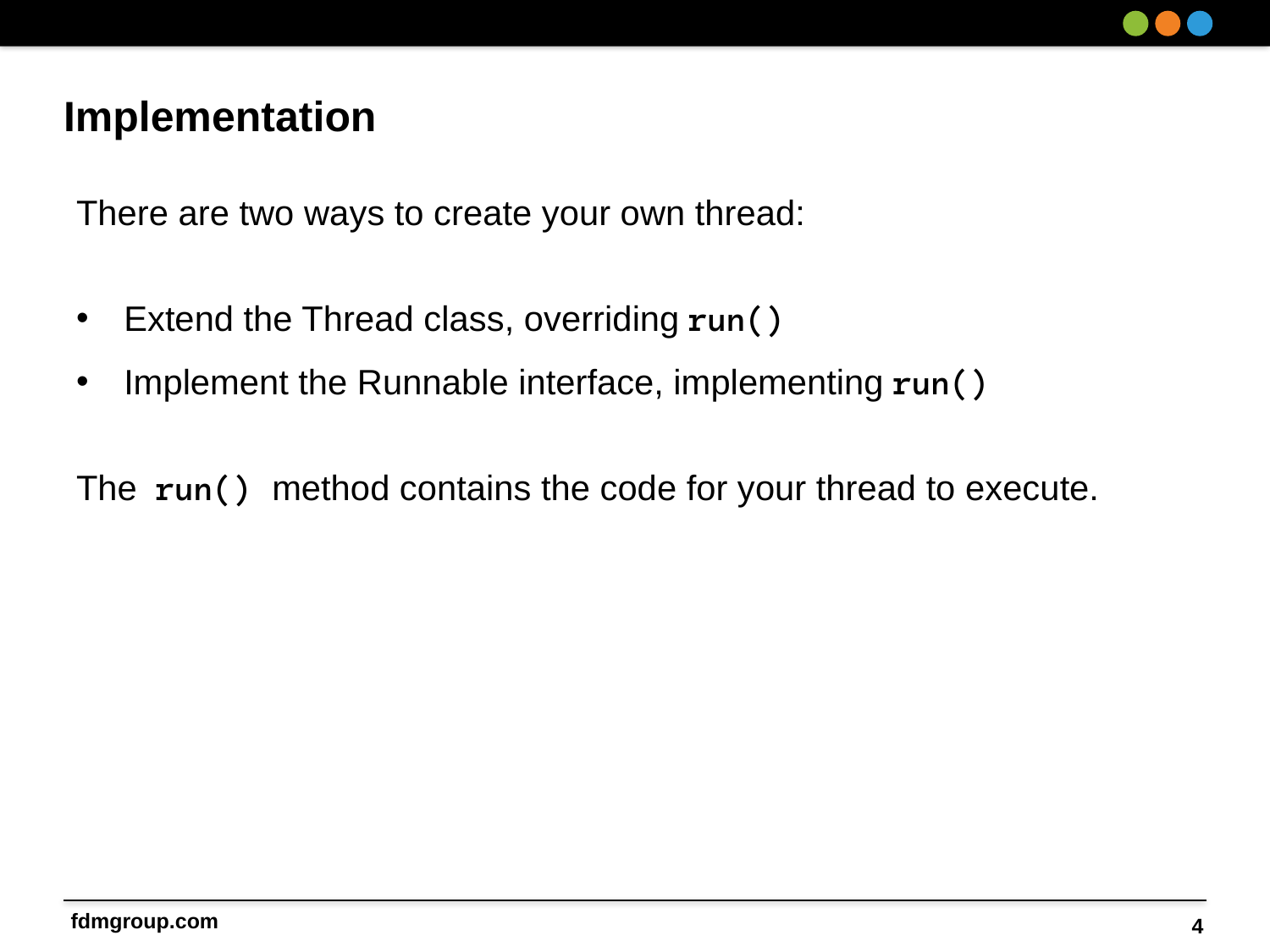

# Implementation
There are two ways to create your own thread:
Extend the Thread class, overriding run()
Implement the Runnable interface, implementing run()
The run() method contains the code for your thread to execute.
4